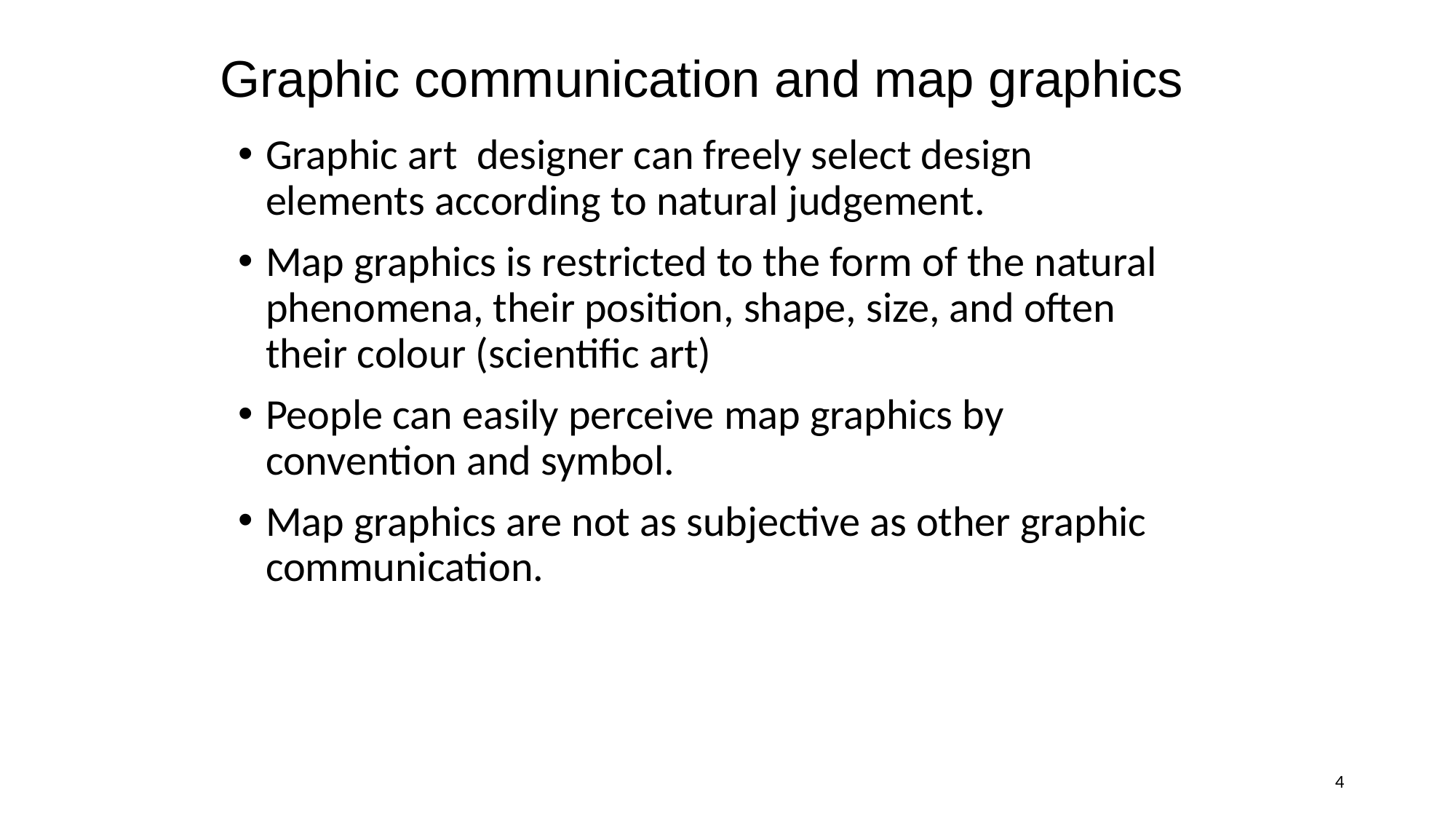

# Graphic communication and map graphics
Graphic art  designer can freely select design elements according to natural judgement.
Map graphics is restricted to the form of the natural phenomena, their position, shape, size, and often their colour (scientific art)
People can easily perceive map graphics by convention and symbol.
Map graphics are not as subjective as other graphic communication.

4